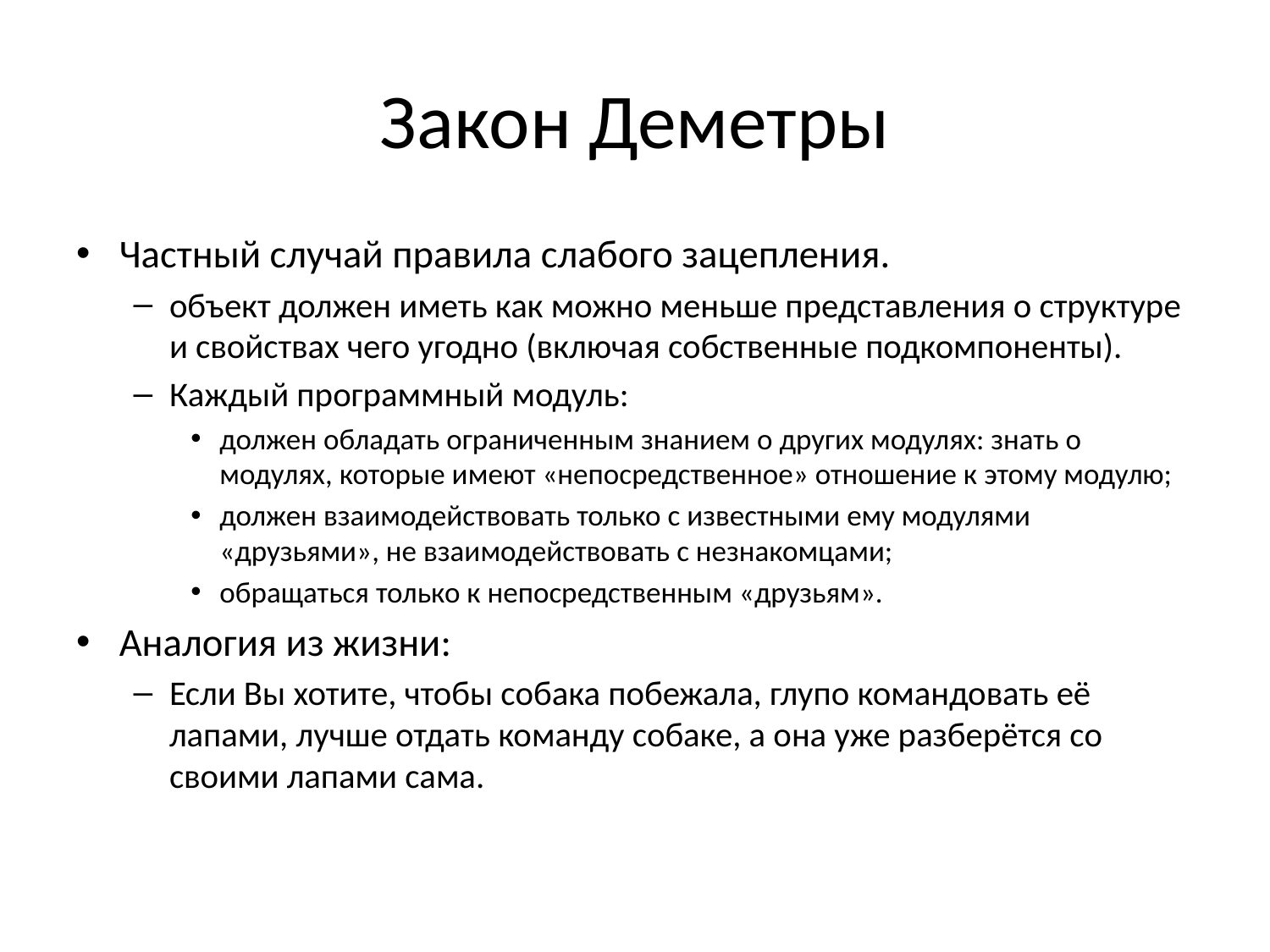

# Закон Деметры
Частный случай правила слабого зацепления.
объект должен иметь как можно меньше представления о структуре и свойствах чего угодно (включая собственные подкомпоненты).
Каждый программный модуль:
должен обладать ограниченным знанием о других модулях: знать о модулях, которые имеют «непосредственное» отношение к этому модулю;
должен взаимодействовать только с известными ему модулями «друзьями», не взаимодействовать с незнакомцами;
обращаться только к непосредственным «друзьям».
Аналогия из жизни:
Если Вы хотите, чтобы собака побежала, глупо командовать её лапами, лучше отдать команду собаке, а она уже разберётся со своими лапами сама.